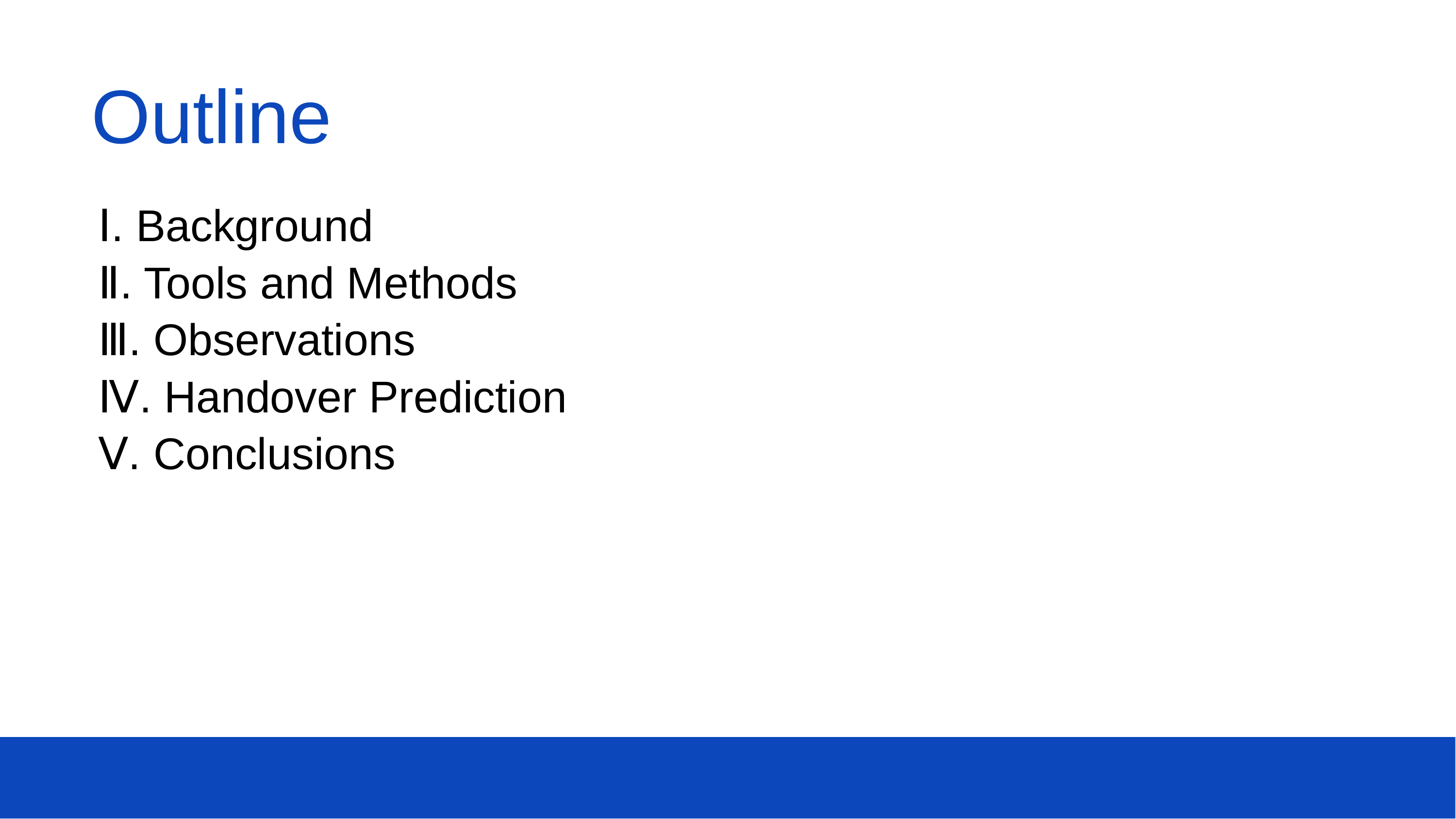

# Outline
Ⅰ. Background
Ⅱ. Tools and Methods
Ⅲ. Observations
Ⅳ. Handover Prediction
Ⅴ. Conclusions